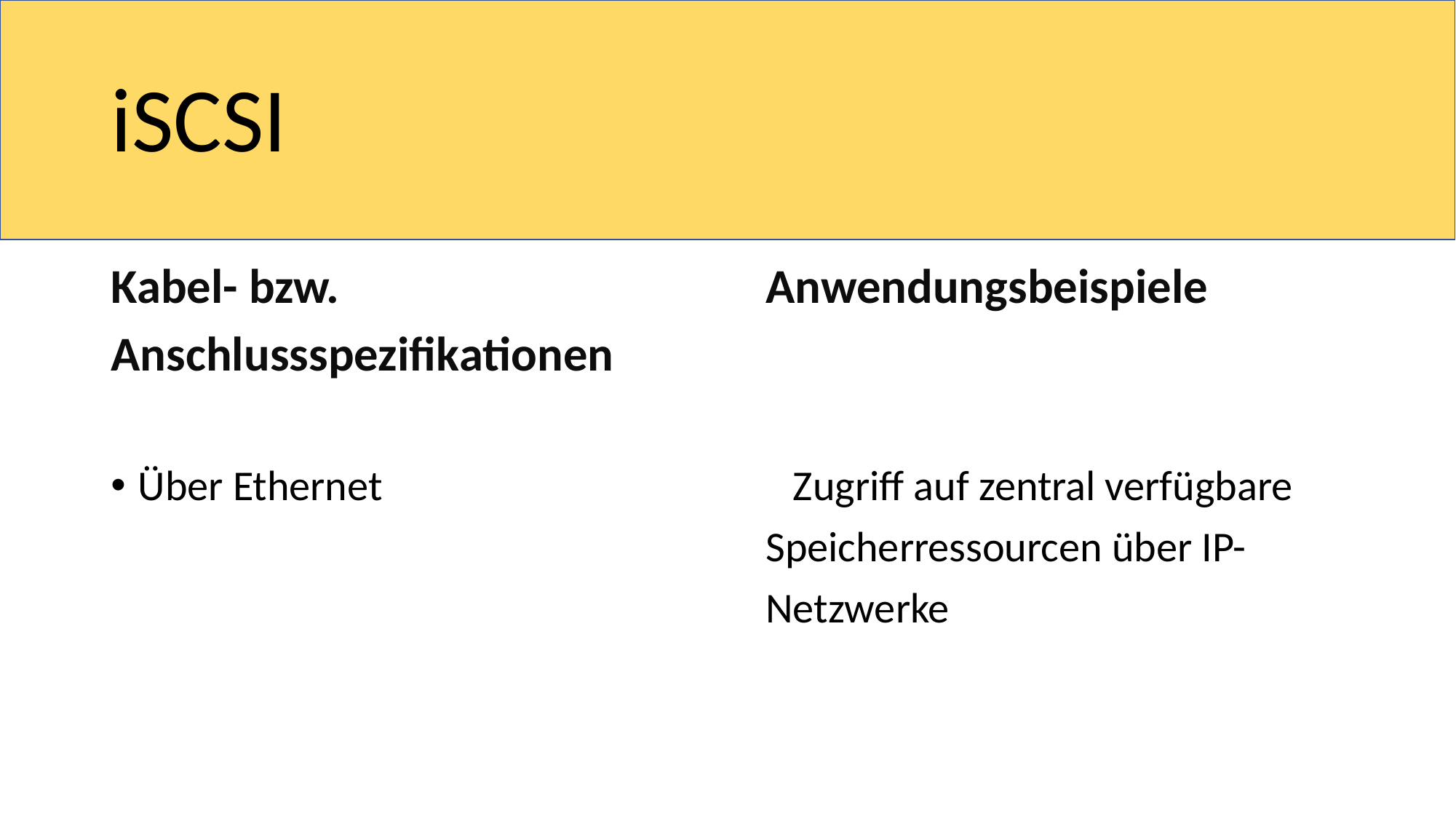

# iSCSI
Kabel- bzw. 				Anwendungsbeispiele
Anschlussspezifikationen

Über Ethernet				Zugriff auf zentral verfügbare
 						Speicherressourcen über IP-
						Netzwerke